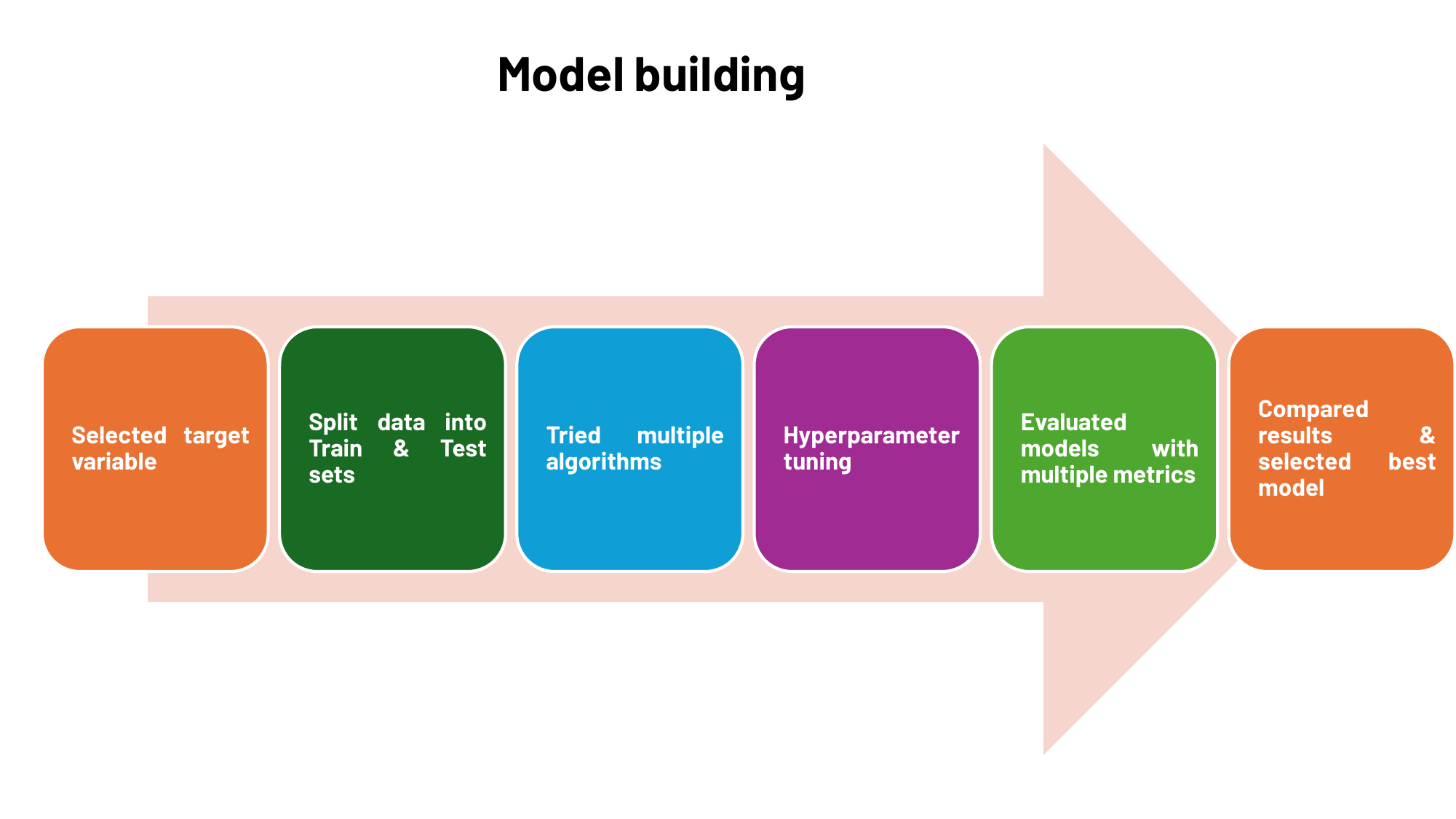

Model building
Selected target variable
Split data into Train & Test sets
Tried multiple algorithms
Hyperparameter tuning
Evaluated models with multiple metrics
Compared results & selected best model